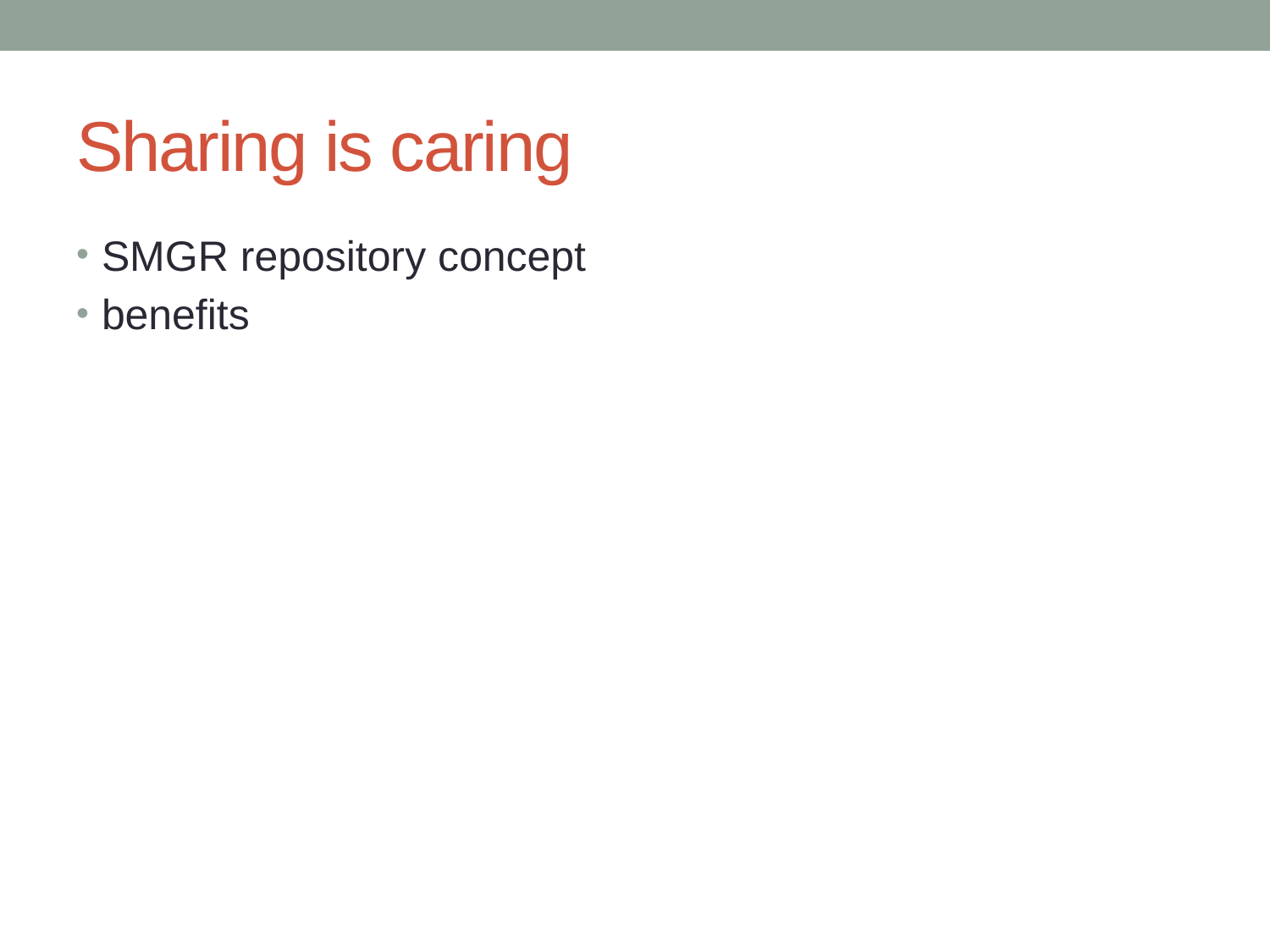

# Sharing is caring
SMGR repository concept
benefits